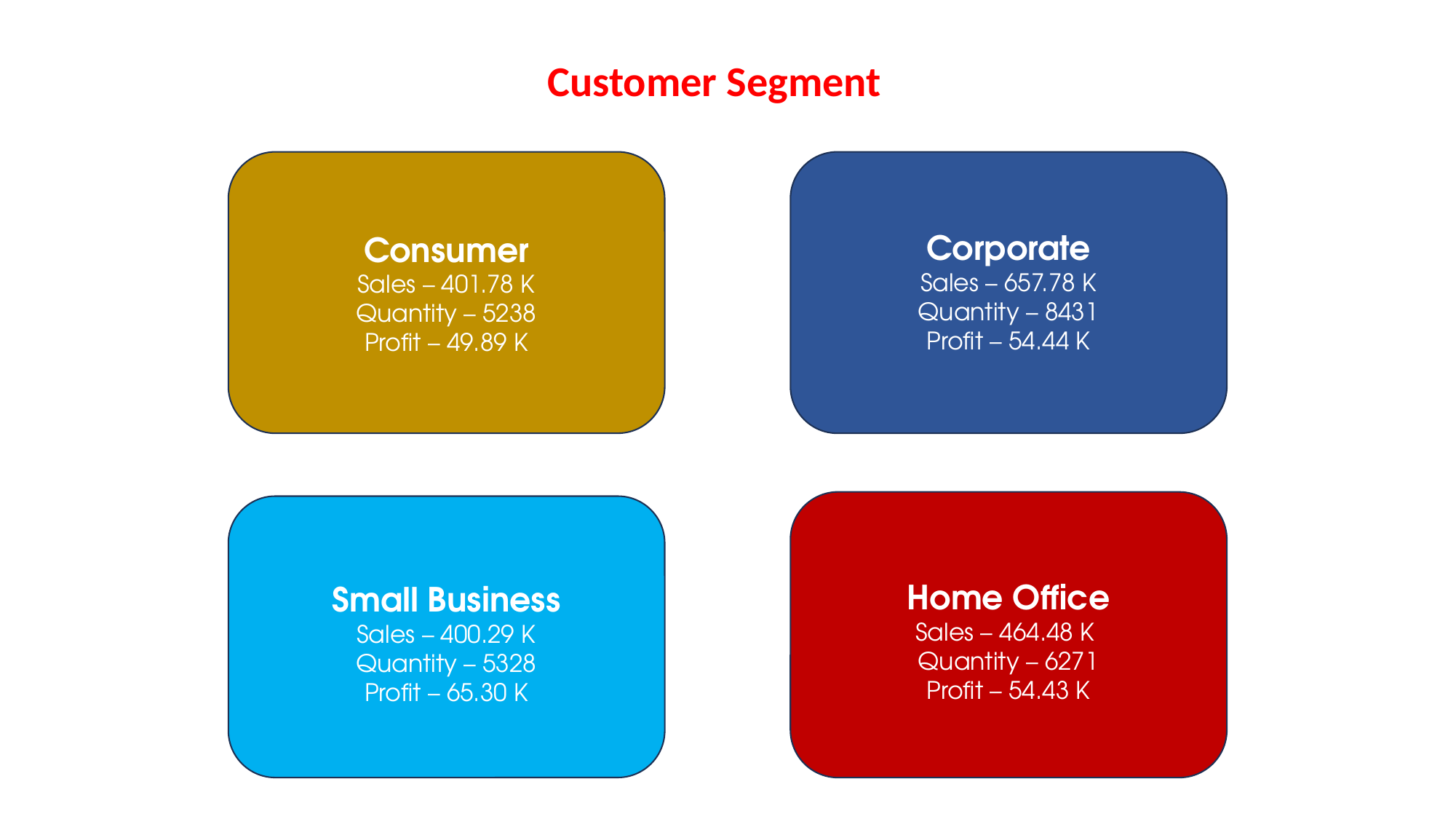

Customer Segment
Consumer
Sales – 401.78 K
Quantity – 5238
Profit – 49.89 K

Corporate
Sales – 657.78 K
Quantity – 8431
Profit – 54.44 K

Home Office
Sales – 464.48 K
Quantity – 6271
Profit – 54.43 K

Small Business
Sales – 400.29 K
Quantity – 5328
Profit – 65.30 K